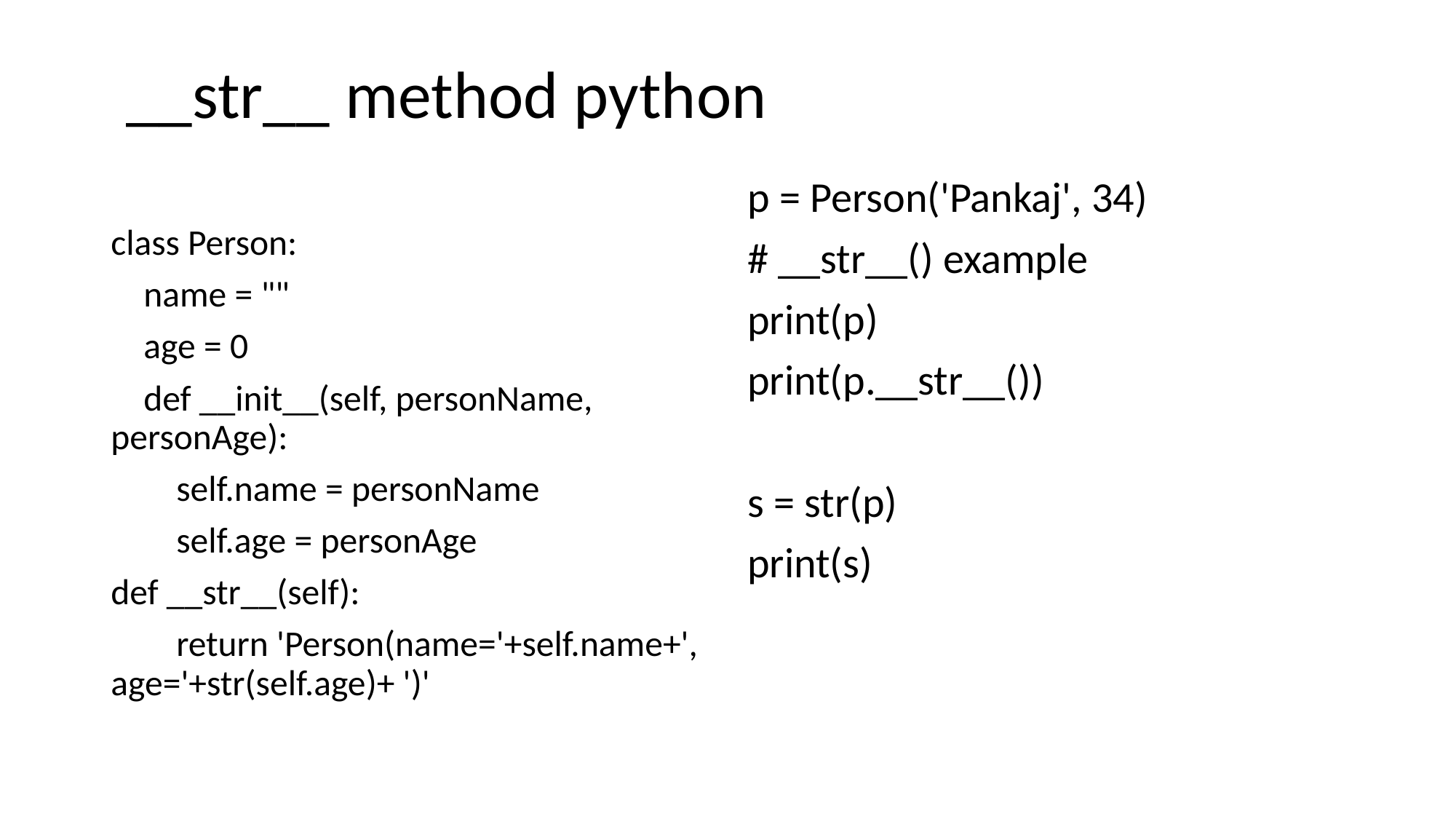

# __str__ method python

class Person:
    name = ""
    age = 0
    def __init__(self, personName, personAge):
        self.name = personName
        self.age = personAge
def __str__(self):
        return 'Person(name='+self.name+', age='+str(self.age)+ ')'
p = Person('Pankaj', 34)
# __str__() example
print(p)
print(p.__str__())

s = str(p)
print(s)